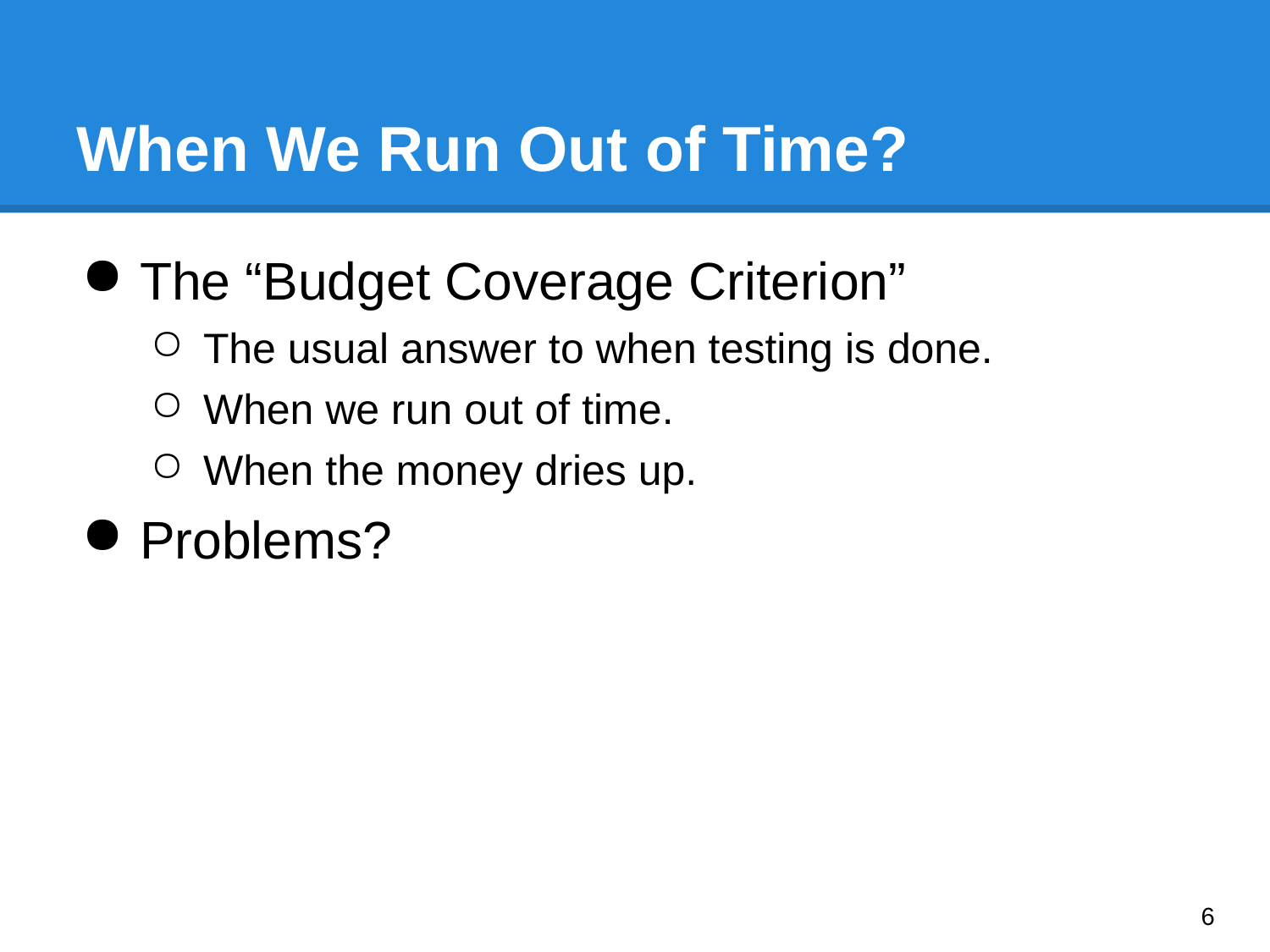

# When We Run Out of Time?
The “Budget Coverage Criterion”
The usual answer to when testing is done.
When we run out of time.
When the money dries up.
Problems?
6